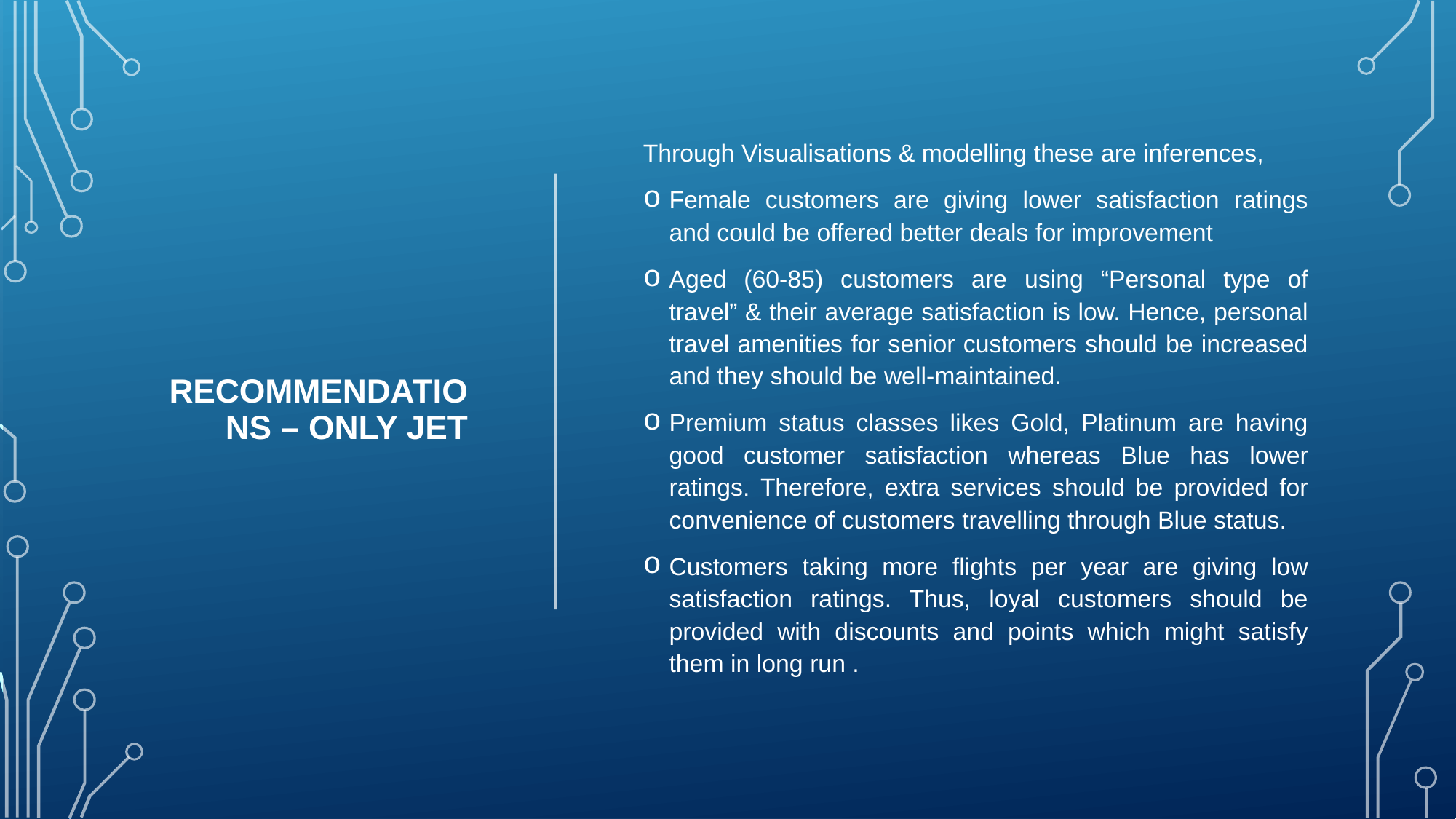

# RECOMMENDATIONS – ONLY JET
Through Visualisations & modelling these are inferences,
Female customers are giving lower satisfaction ratings and could be offered better deals for improvement
Aged (60-85) customers are using “Personal type of travel” & their average satisfaction is low. Hence, personal travel amenities for senior customers should be increased and they should be well-maintained.
Premium status classes likes Gold, Platinum are having good customer satisfaction whereas Blue has lower ratings. Therefore, extra services should be provided for convenience of customers travelling through Blue status.
Customers taking more flights per year are giving low satisfaction ratings. Thus, loyal customers should be provided with discounts and points which might satisfy them in long run .